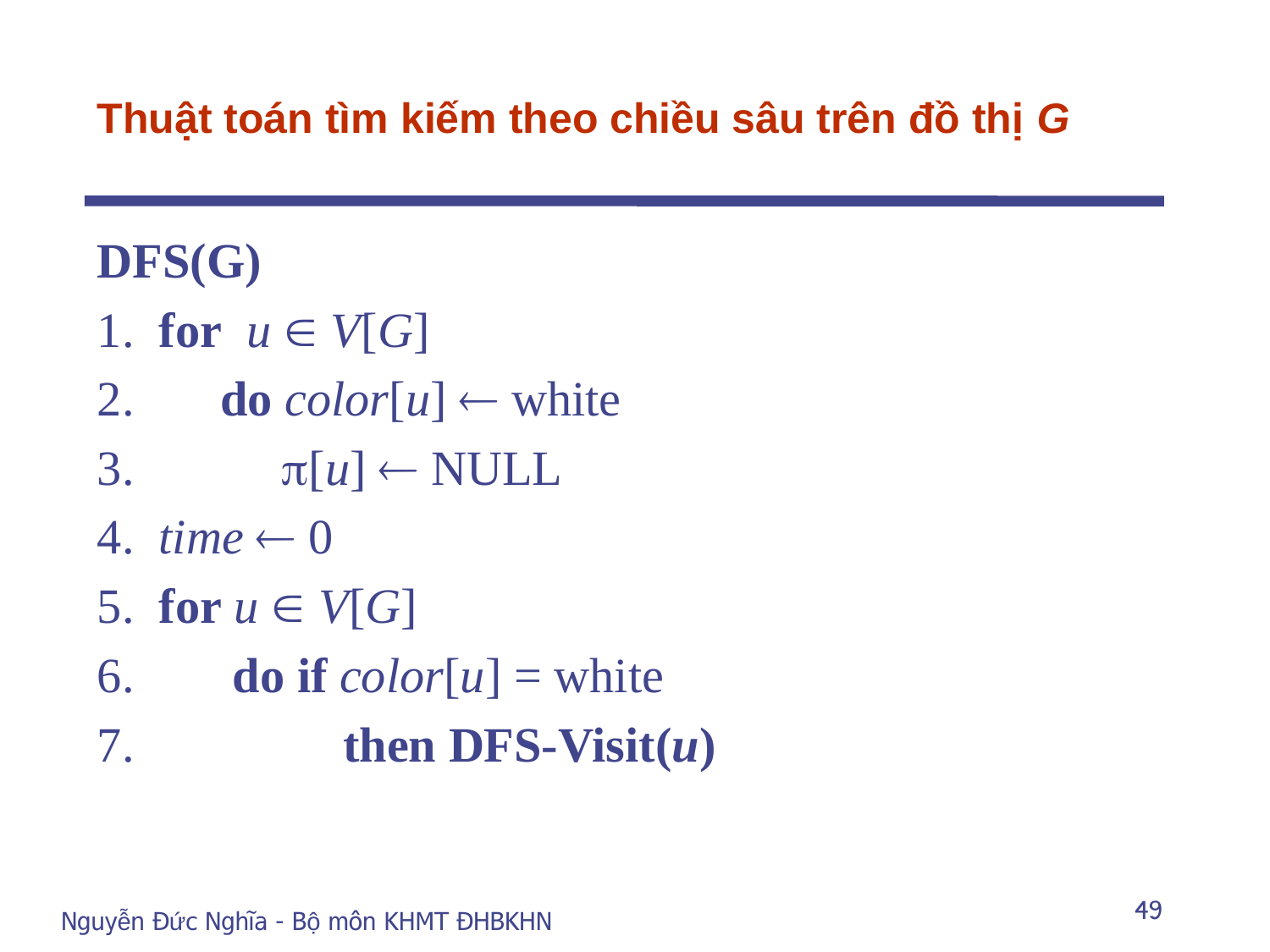

# Thuật toán tìm kiếm theo chiều sâu trên đồ thị G
DFS(G)
1.  for  u ∈ V[G]
2.       do color[u] ← white
3.            π[u] ← NULL
4.  time ← 0
5.  for u ∈ V[G]
6.        do if color[u] = white
7.                 then DFS-Visit(u)
49
Nguyễn Đức Nghĩa - Bộ môn KHMT ĐHBKHN